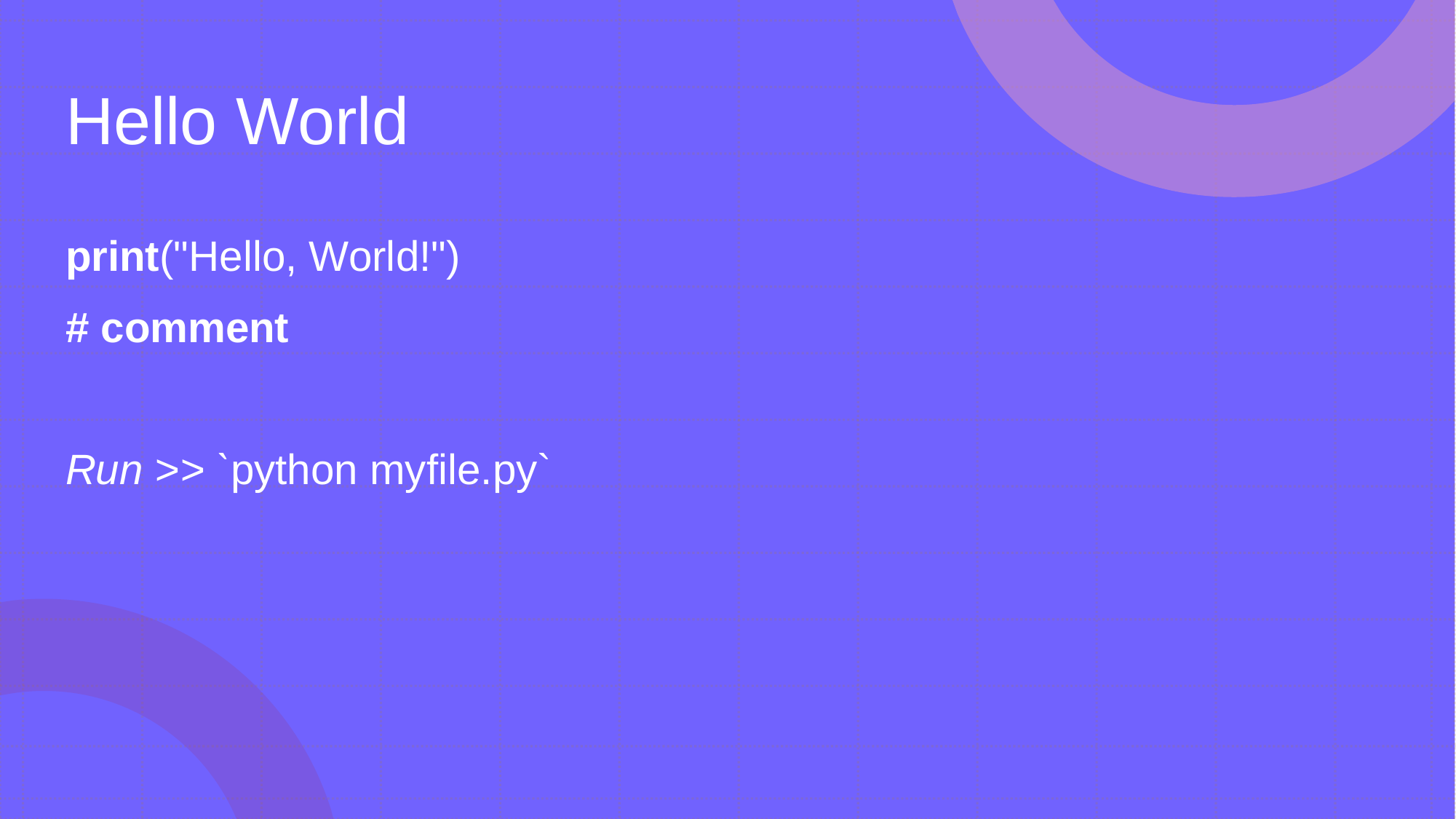

# Hello World
print("Hello, World!")
# comment

Run >> `python myfile.py`